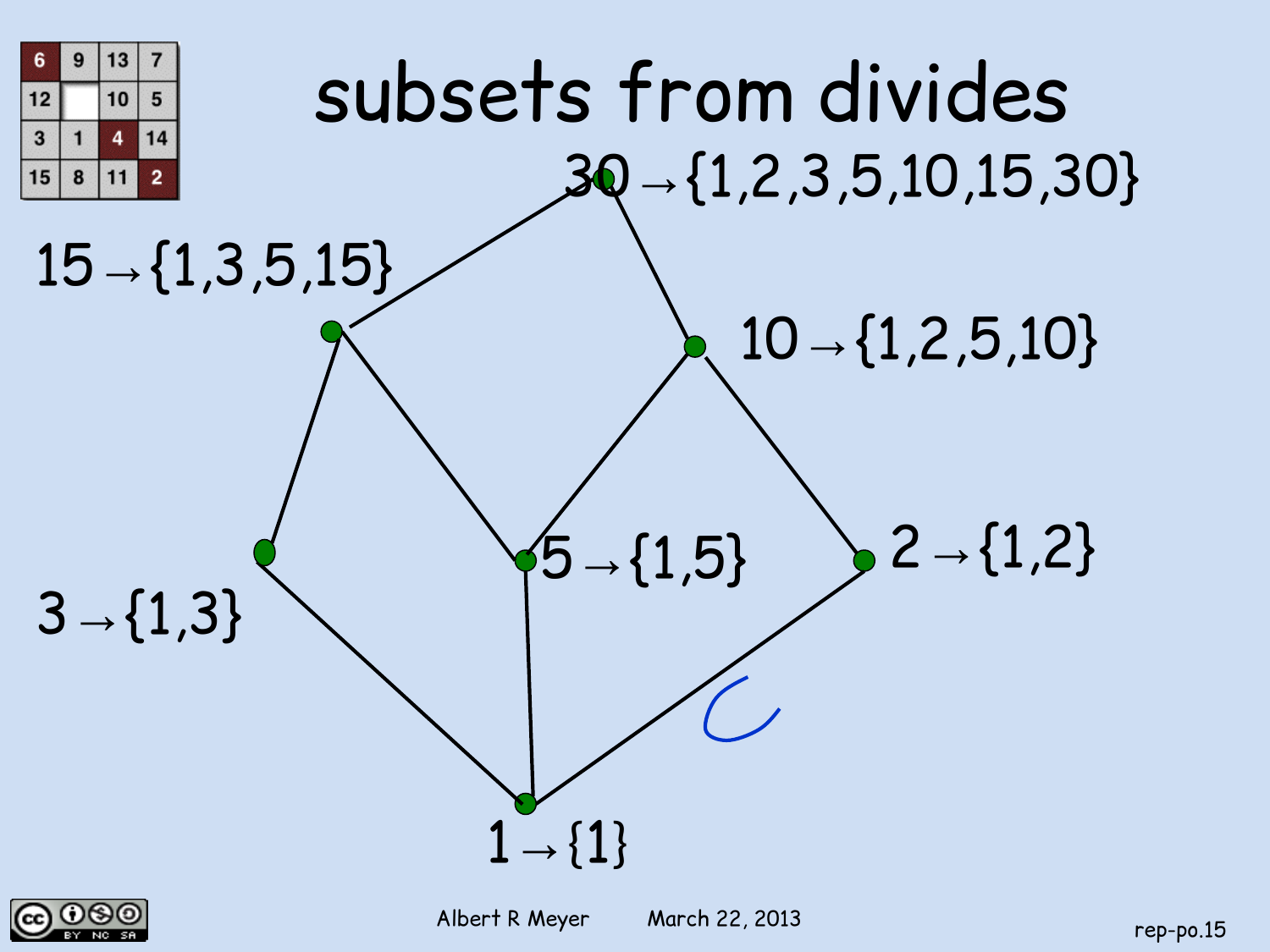

# subsets from divides

30→{1,2,3,5,10,15,30}

15→{1,3,5,15}

10→{1,2,5,10}

2→{1,2}

5→{1,5}

3→{1,3}

1→{1}